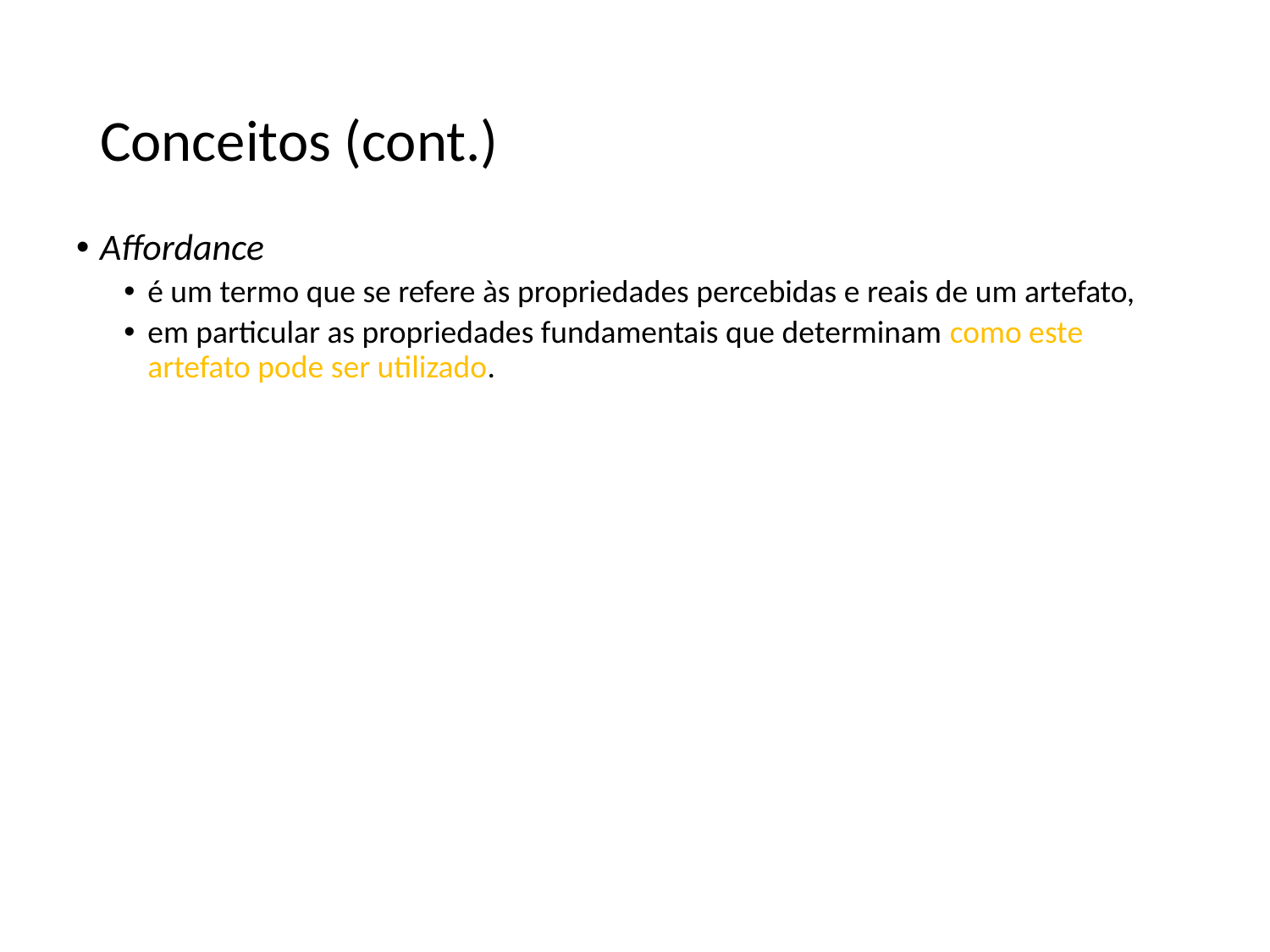

# Conceitos (cont.)
Affordance
é um termo que se refere às propriedades percebidas e reais de um artefato,
em particular as propriedades fundamentais que determinam como este artefato pode ser utilizado.